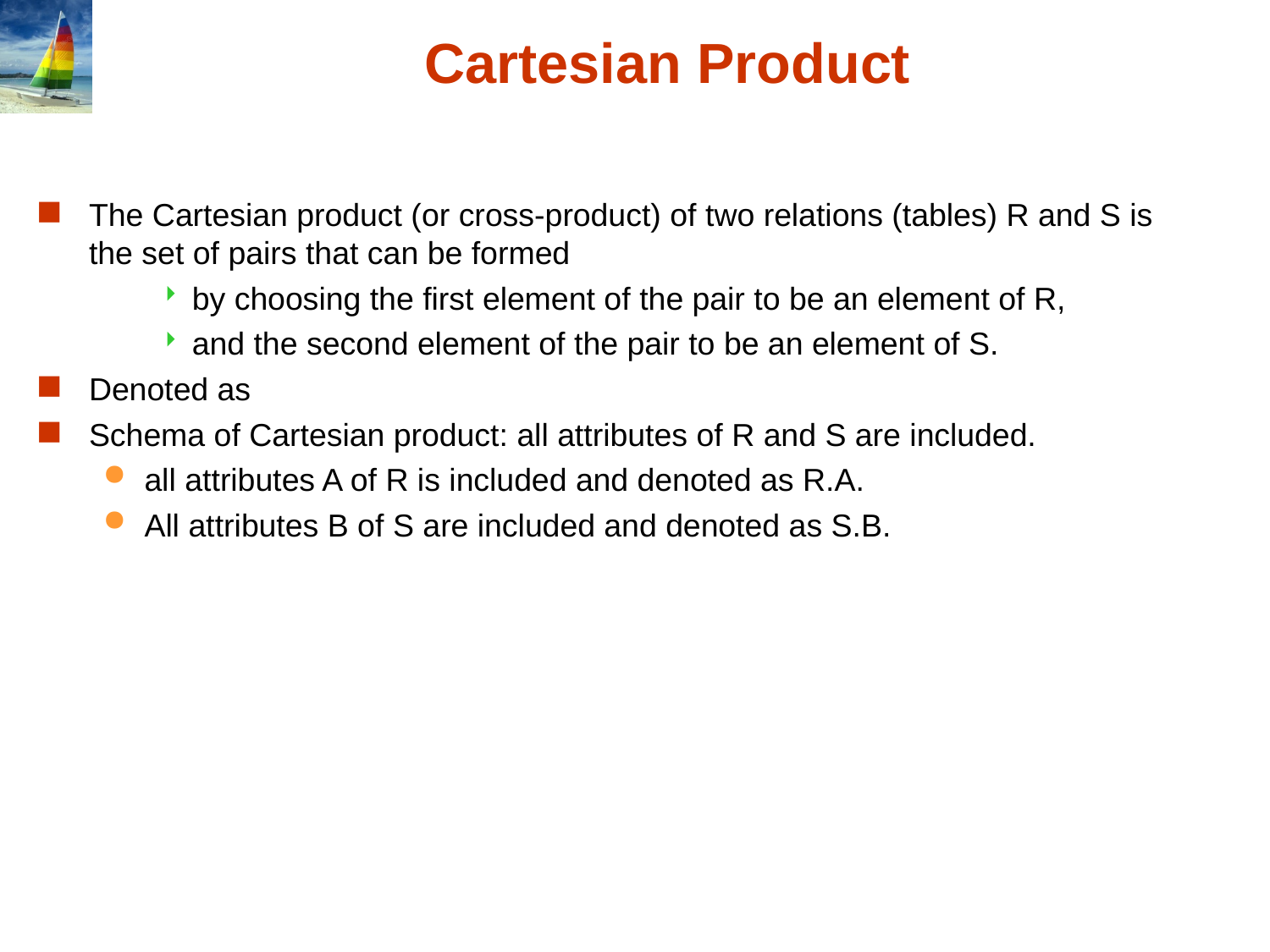

# Cartesian Product
The Cartesian product (or cross-product) of two relations (tables) R and S is the set of pairs that can be formed
by choosing the first element of the pair to be an element of R,
and the second element of the pair to be an element of S.
Denoted as
Schema of Cartesian product: all attributes of R and S are included.
all attributes A of R is included and denoted as R.A.
All attributes B of S are included and denoted as S.B.